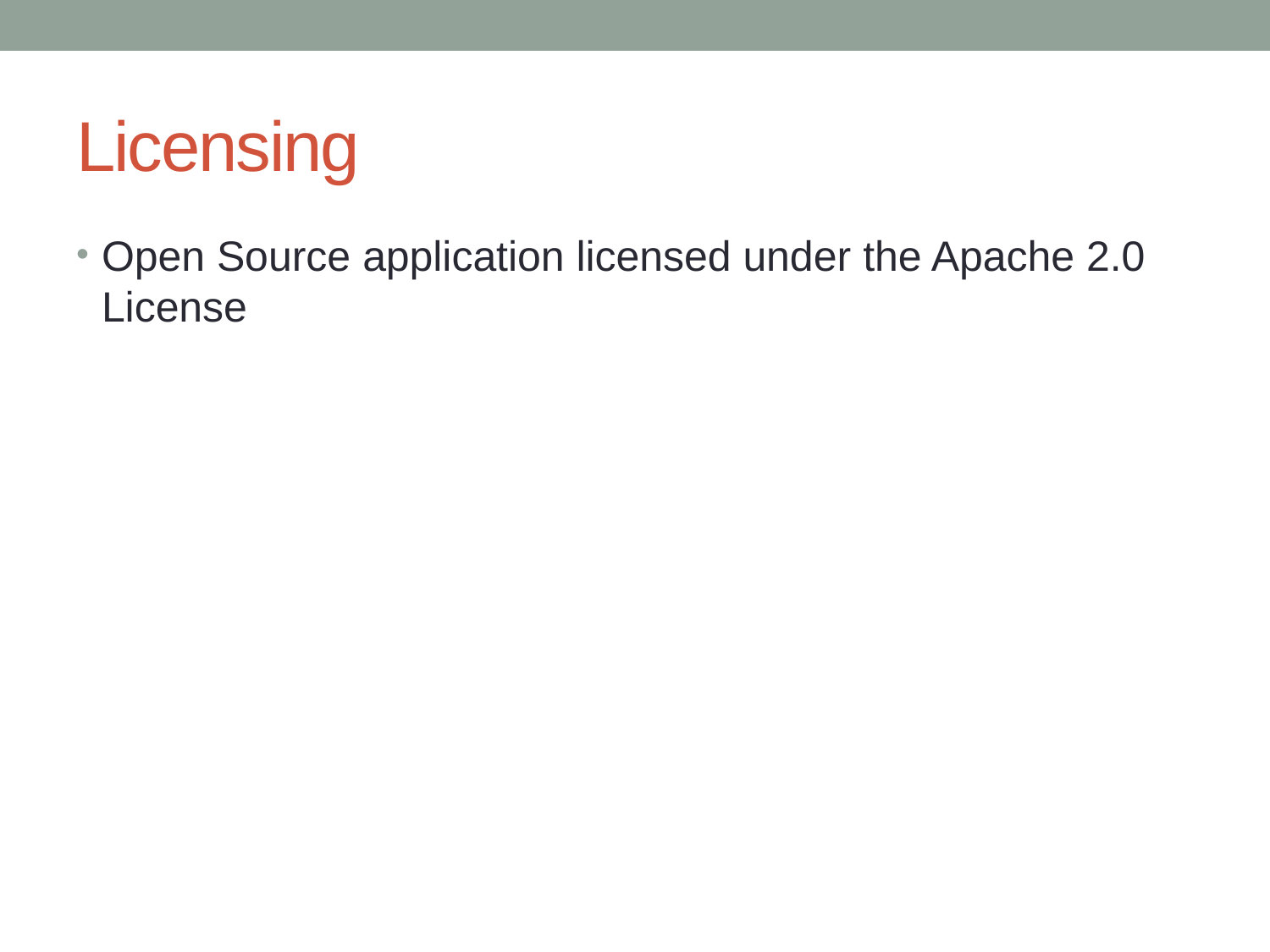

# Licensing
Open Source application licensed under the Apache 2.0 License